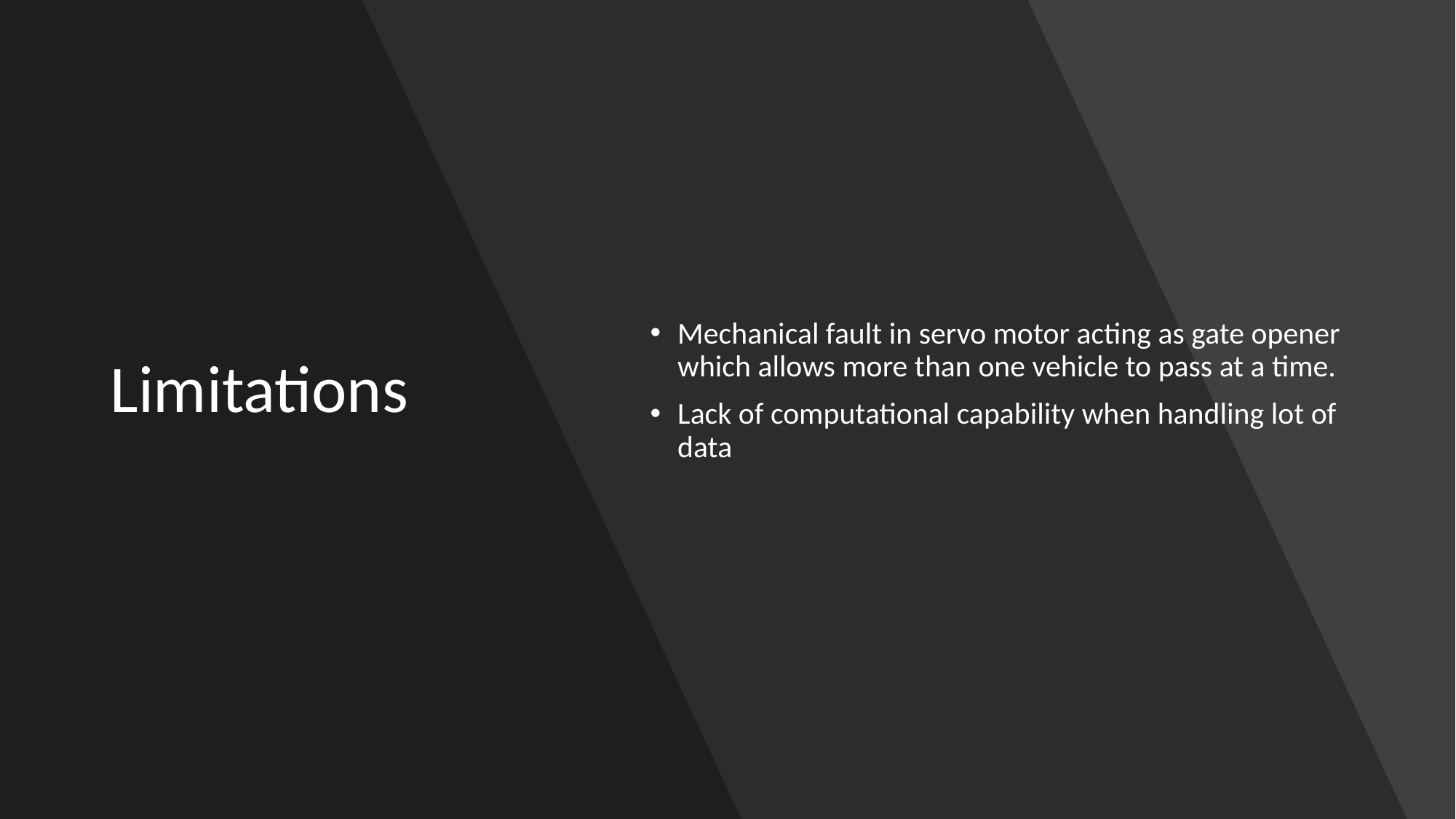

# Limitations
Mechanical fault in servo motor acting as gate opener which allows more than one vehicle to pass at a time.
Lack of computational capability when handling lot of data